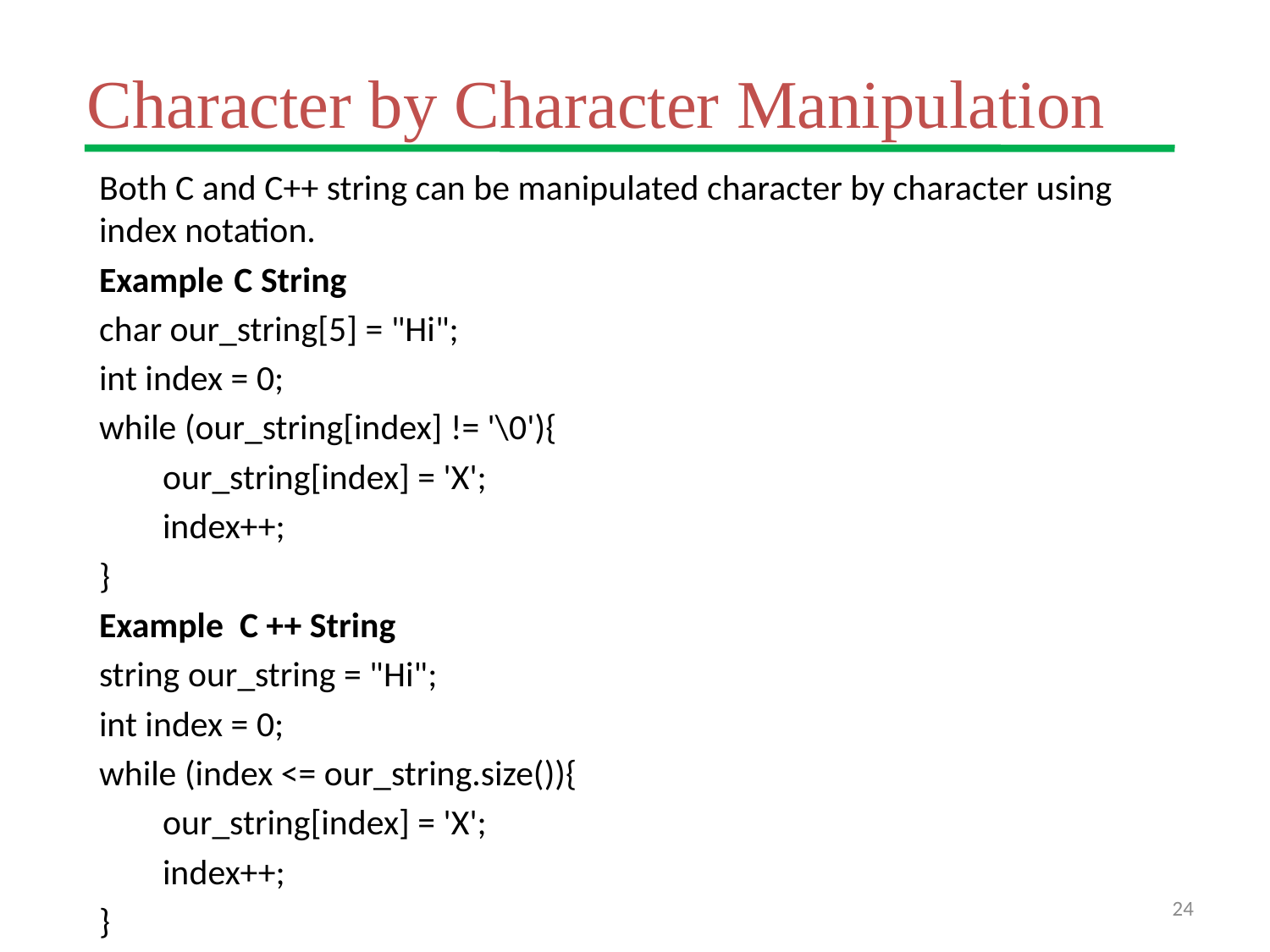

# Character by Character Manipulation
Both C and C++ string can be manipulated character by character using index notation.
Example	 C String
char our_string[5] = "Hi";
int index = 0;
while (our_string[index] != '\0'){
our_string[index] = 'X';
index++;
}
Example  C ++ String
string our_string = "Hi";
int index = 0;
while (index <= our_string.size()){
our_string[index] = 'X';
index++;
}

24